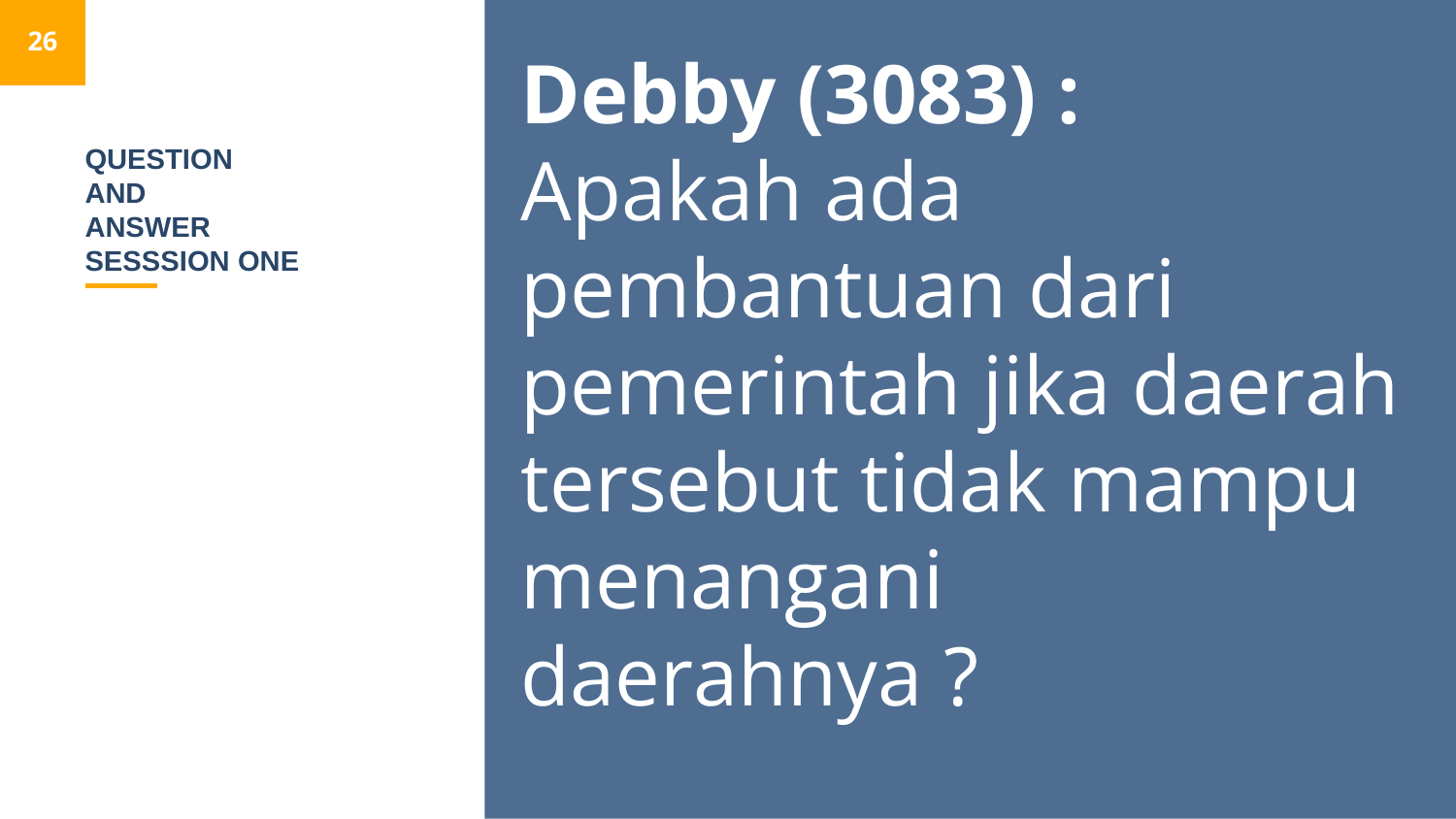

26
Debby (3083) :
Apakah ada pembantuan dari pemerintah jika daerah tersebut tidak mampu menangani daerahnya ?
# QUESTION AND ANSWER SESSSION ONE